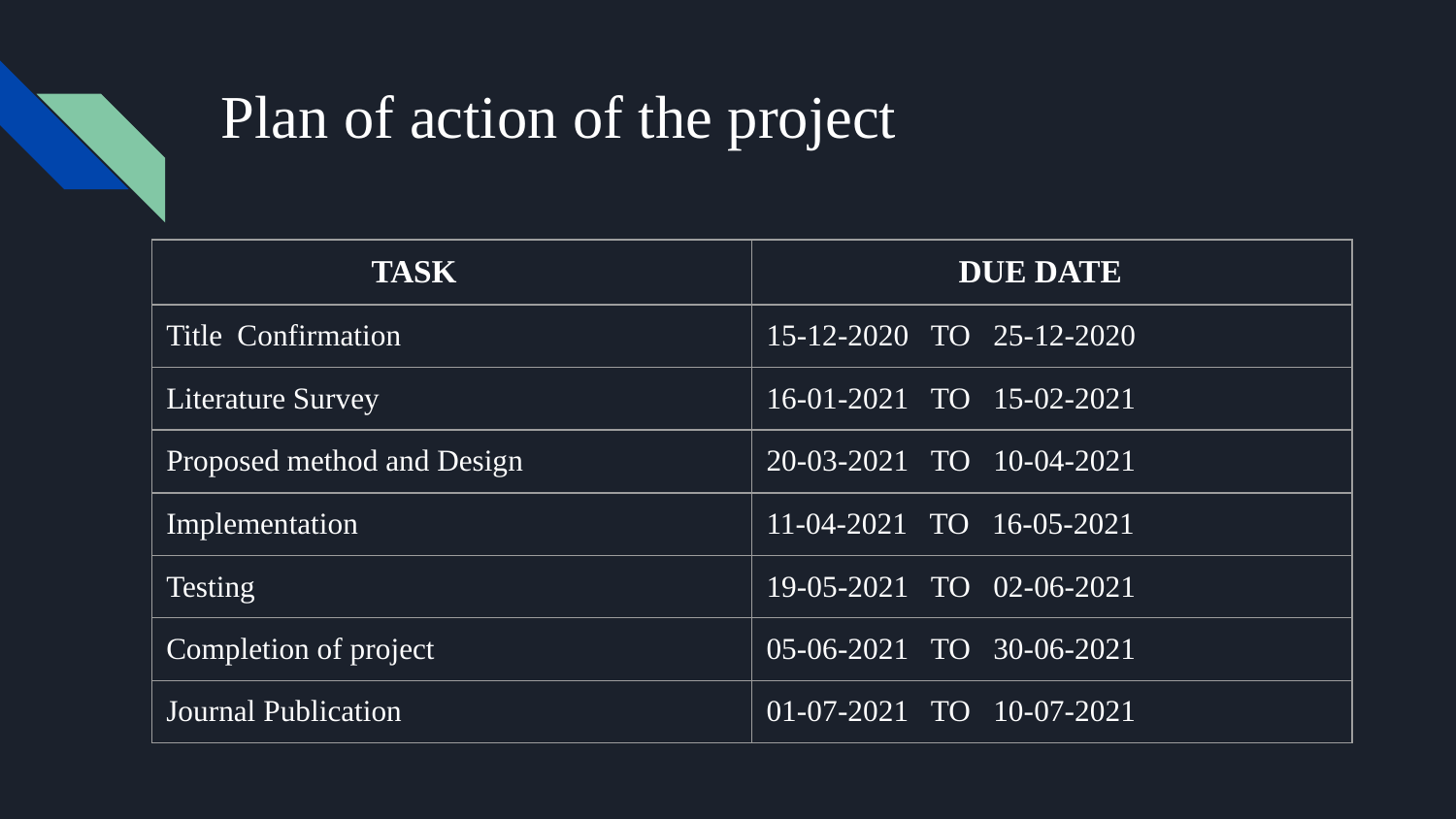

# Plan of action of the project
| TASK | DUE DATE |
| --- | --- |
| Title Confirmation | 15-12-2020 TO 25-12-2020 |
| Literature Survey | 16-01-2021 TO 15-02-2021 |
| Proposed method and Design | 20-03-2021 TO 10-04-2021 |
| Implementation | 11-04-2021 TO 16-05-2021 |
| Testing | 19-05-2021 TO 02-06-2021 |
| Completion of project | 05-06-2021 TO 30-06-2021 |
| Journal Publication | 01-07-2021 TO 10-07-2021 |